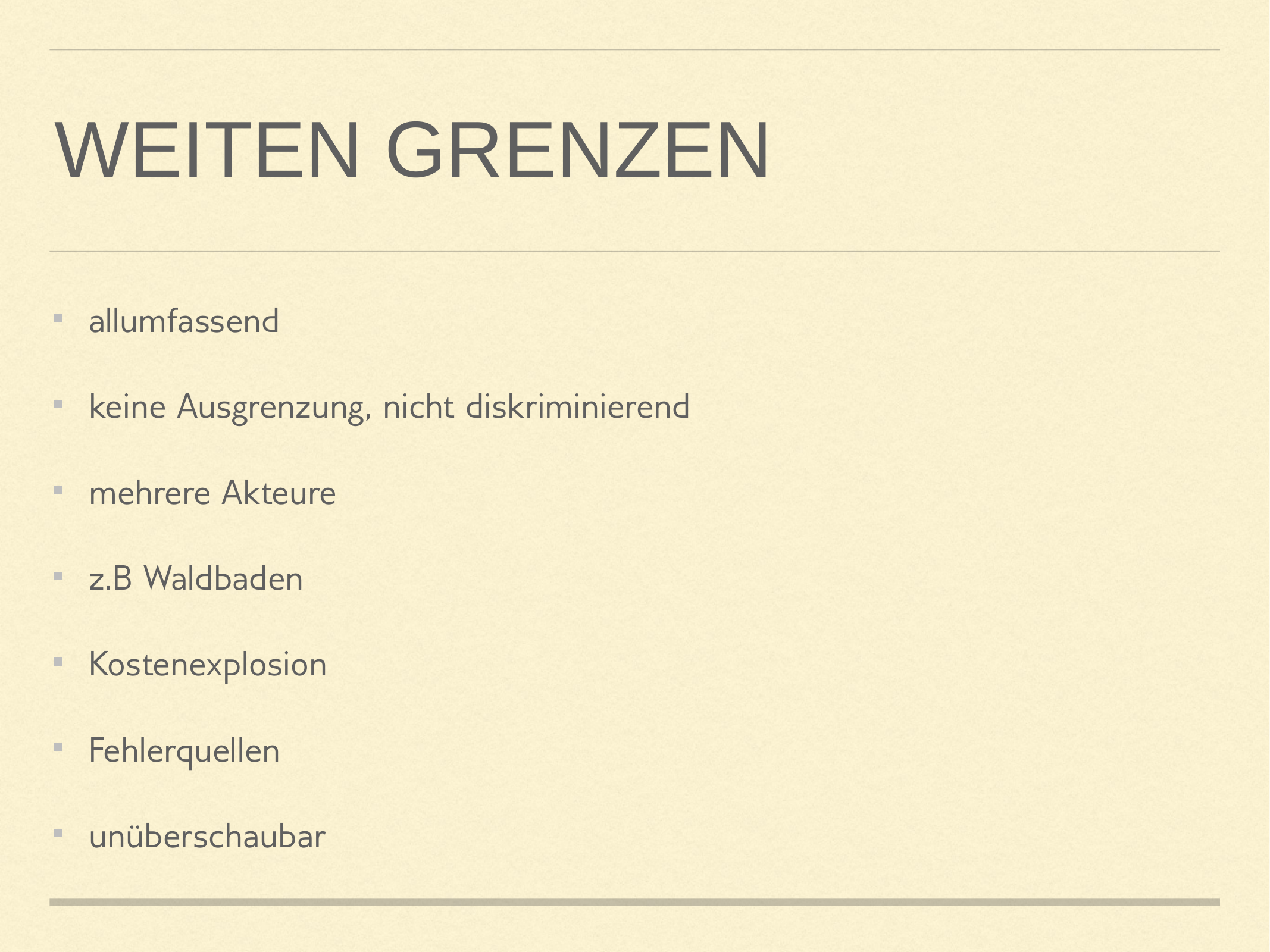

# weiten grenzen
allumfassend
keine Ausgrenzung, nicht diskriminierend
mehrere Akteure
z.B Waldbaden
Kostenexplosion
Fehlerquellen
unüberschaubar